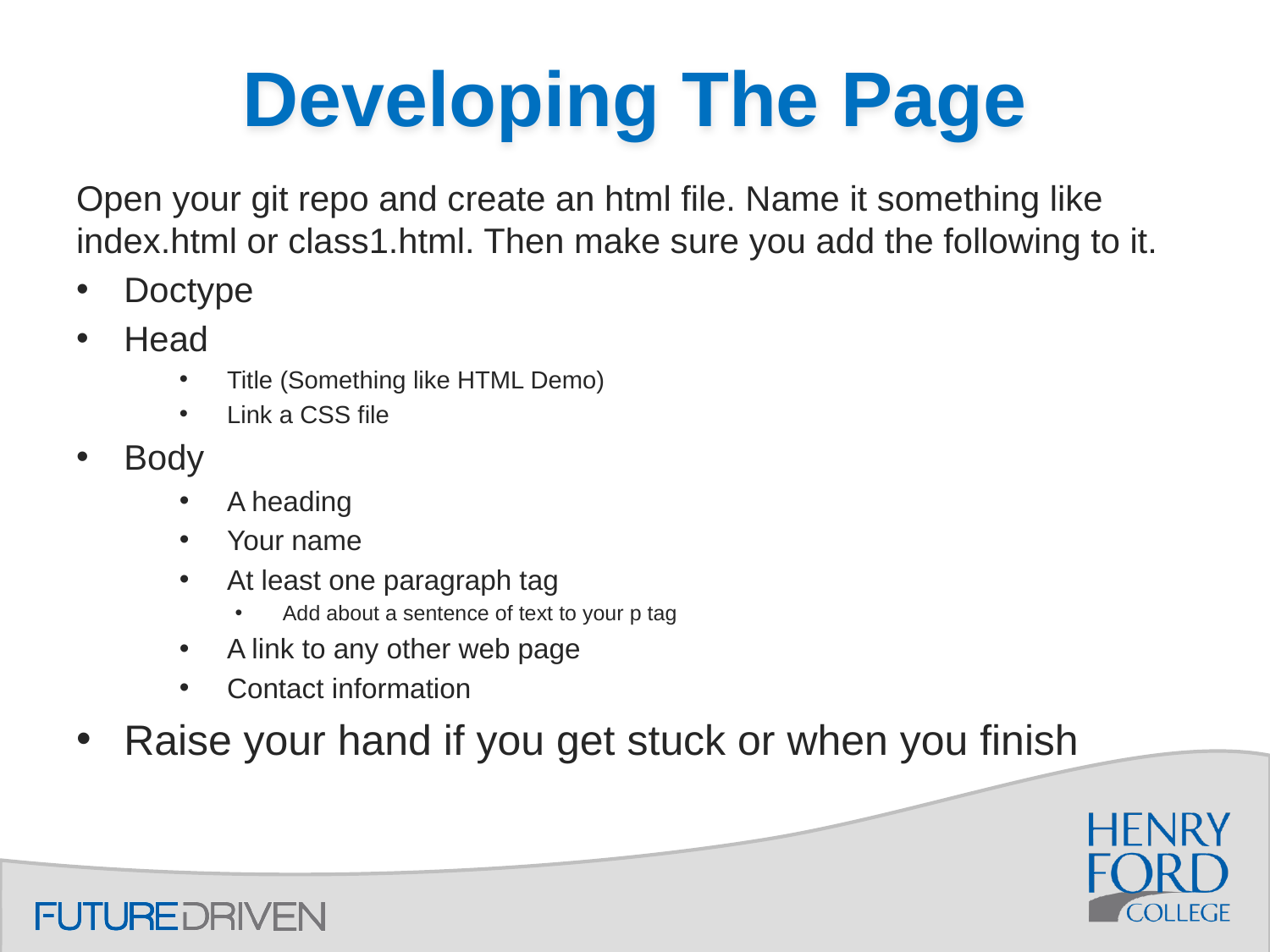

# Developing The Page
Open your git repo and create an html file. Name it something like index.html or class1.html. Then make sure you add the following to it.
Doctype
Head
Title (Something like HTML Demo)
Link a CSS file
Body
A heading
Your name
At least one paragraph tag
Add about a sentence of text to your p tag
A link to any other web page
Contact information
Raise your hand if you get stuck or when you finish